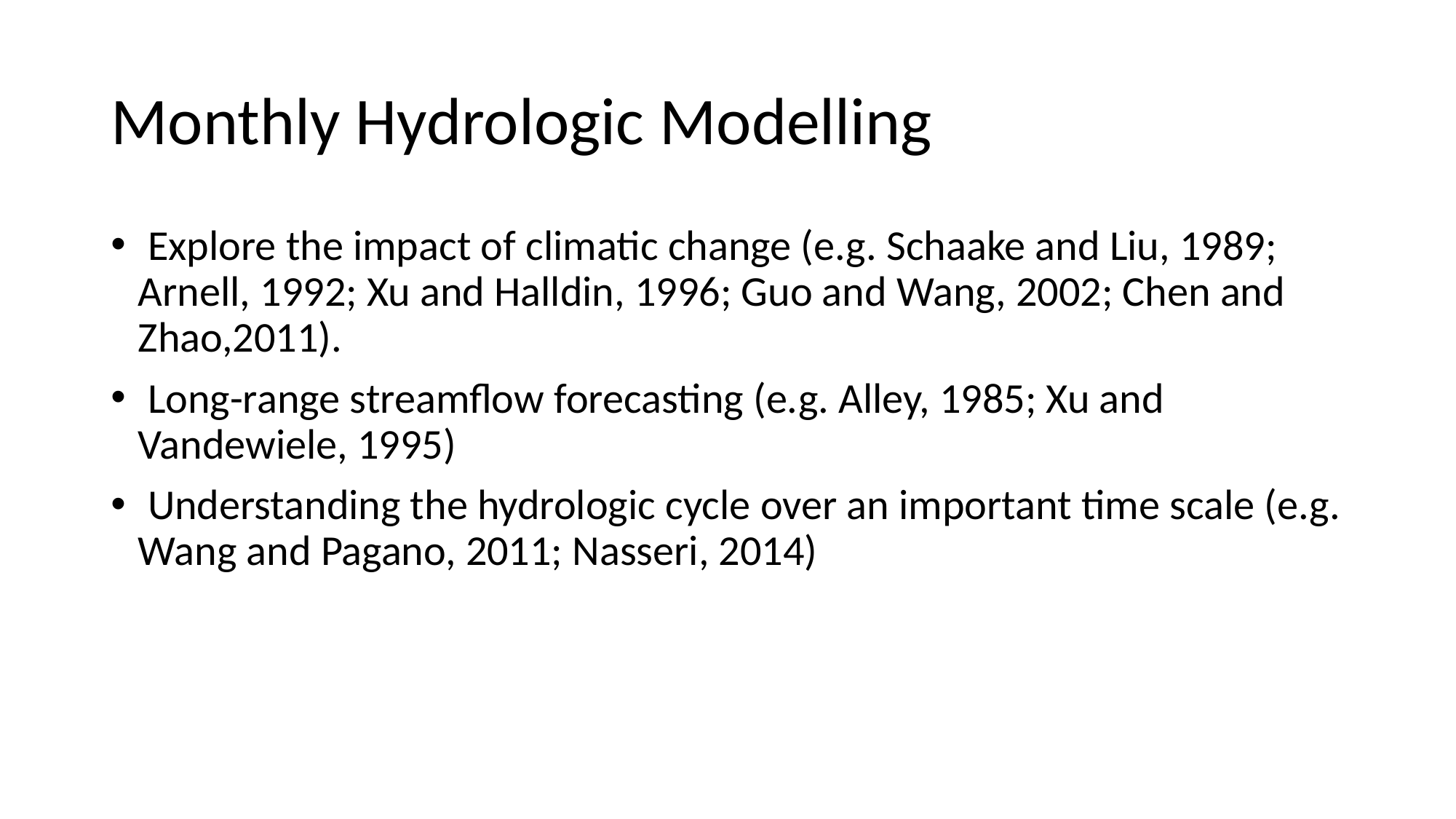

# Monthly Hydrologic Modelling
 Explore the impact of climatic change (e.g. Schaake and Liu, 1989; Arnell, 1992; Xu and Halldin, 1996; Guo and Wang, 2002; Chen and Zhao,2011).
 Long-range streamflow forecasting (e.g. Alley, 1985; Xu and Vandewiele, 1995)
 Understanding the hydrologic cycle over an important time scale (e.g. Wang and Pagano, 2011; Nasseri, 2014)